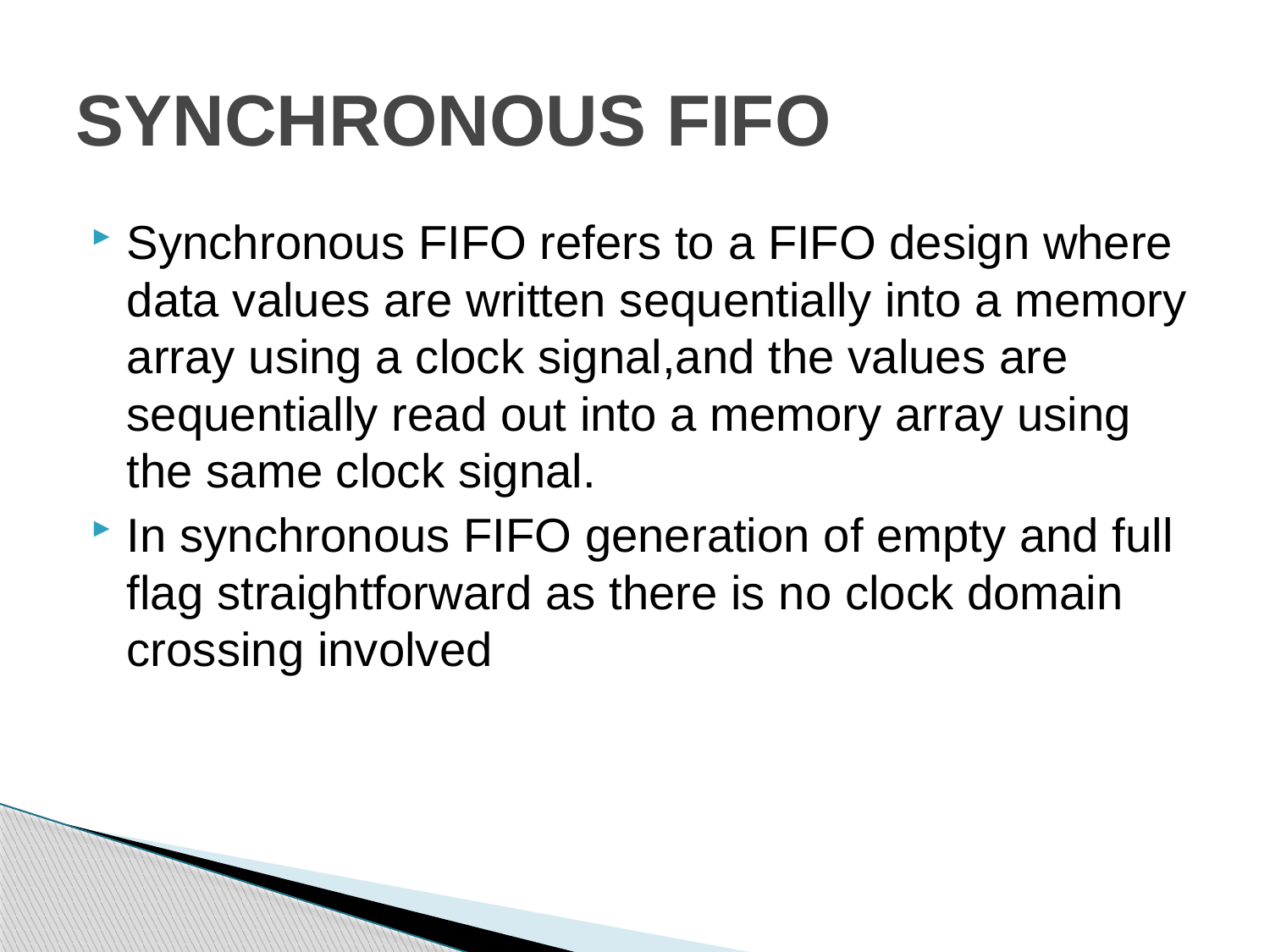

# SYNCHRONOUS FIFO
Synchronous FIFO refers to a FIFO design where data values are written sequentially into a memory array using a clock signal,and the values are sequentially read out into a memory array using the same clock signal.
In synchronous FIFO generation of empty and full flag straightforward as there is no clock domain crossing involved